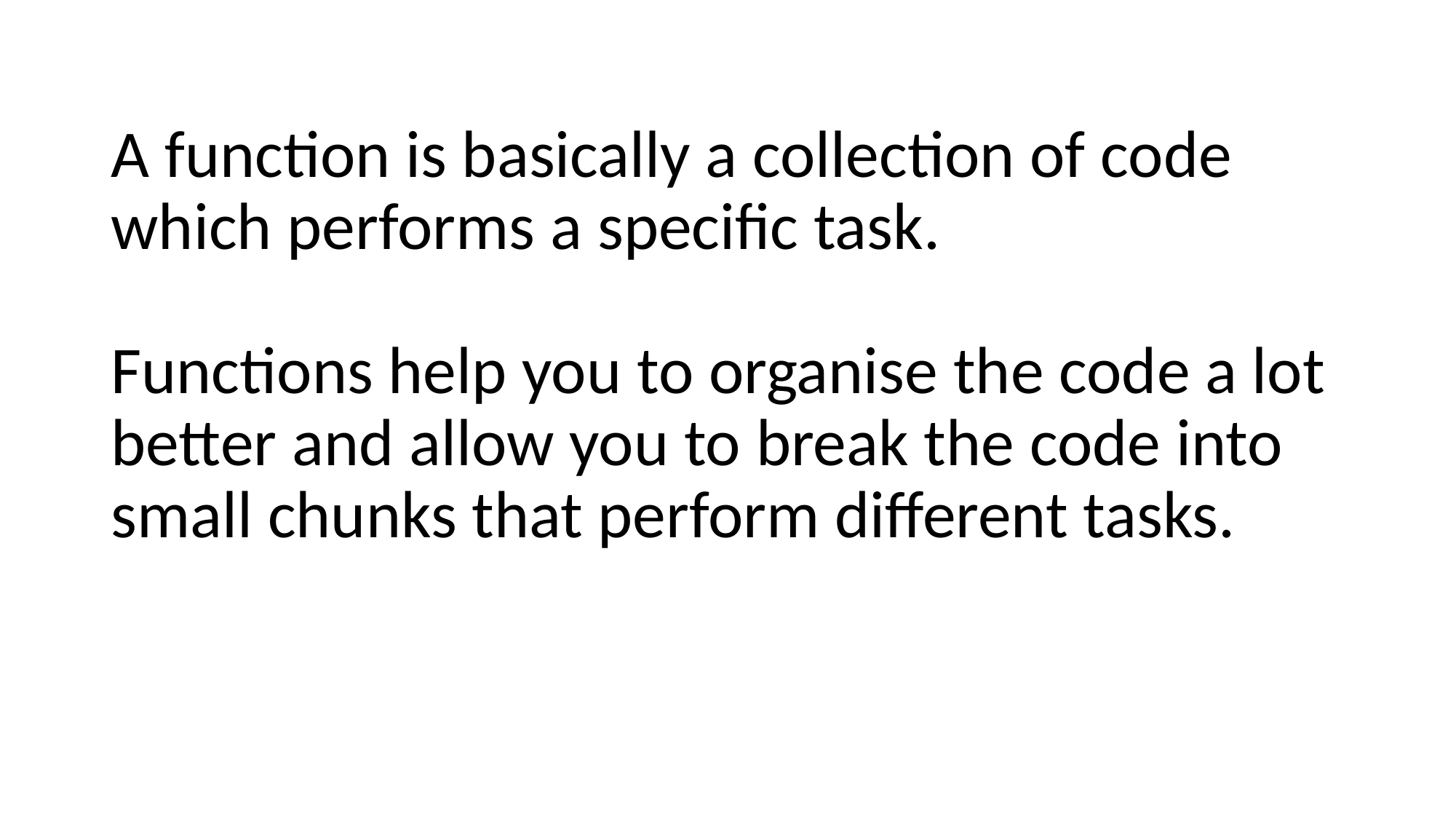

# A function is basically a collection of code which performs a specific task. Functions help you to organise the code a lot better and allow you to break the code into small chunks that perform different tasks.